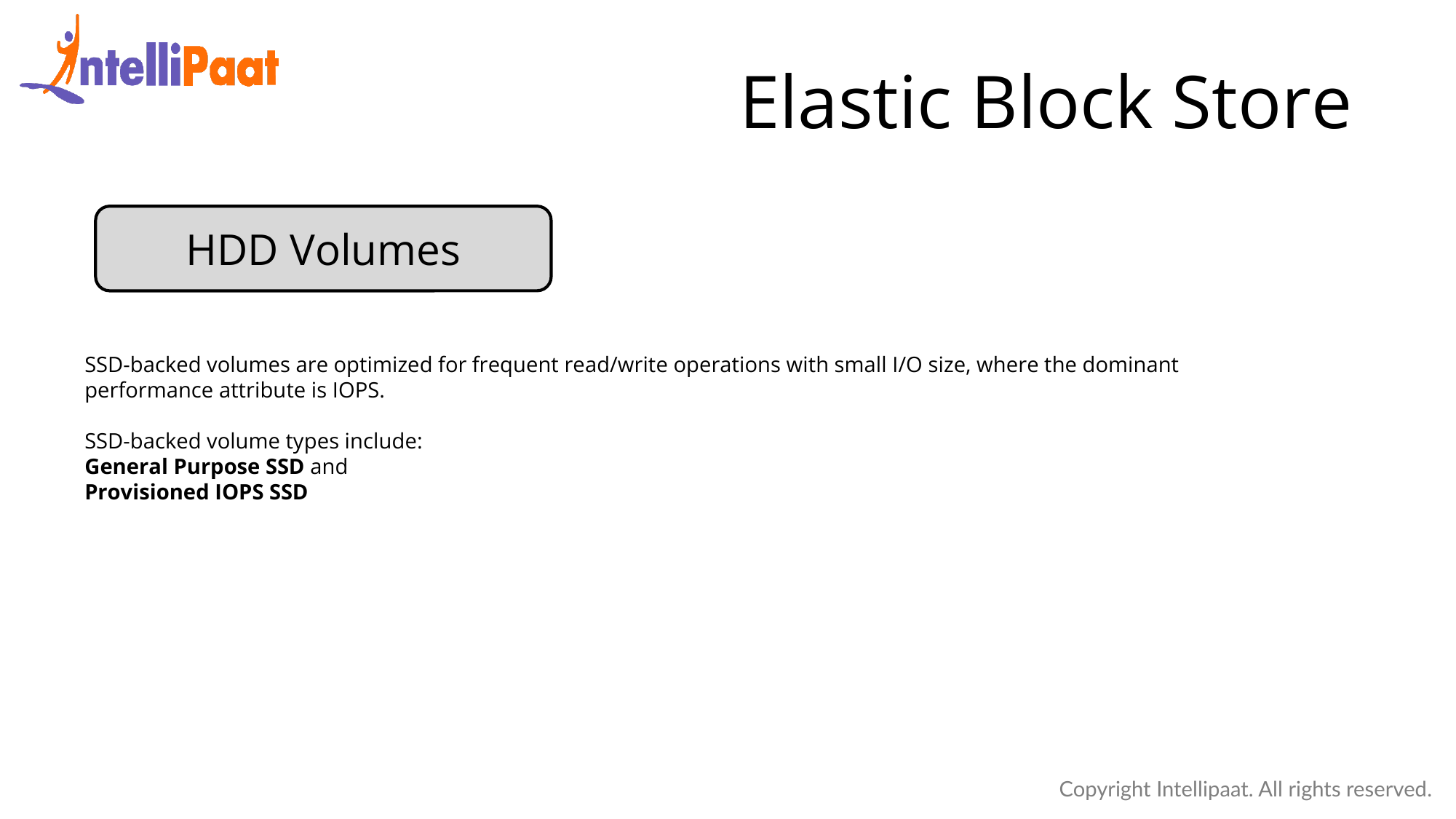

Elastic Block Store
HDD Volumes
SSD-backed volumes are optimized for frequent read/write operations with small I/O size, where the dominant performance attribute is IOPS.

SSD-backed volume types include:
General Purpose SSD and
Provisioned IOPS SSD